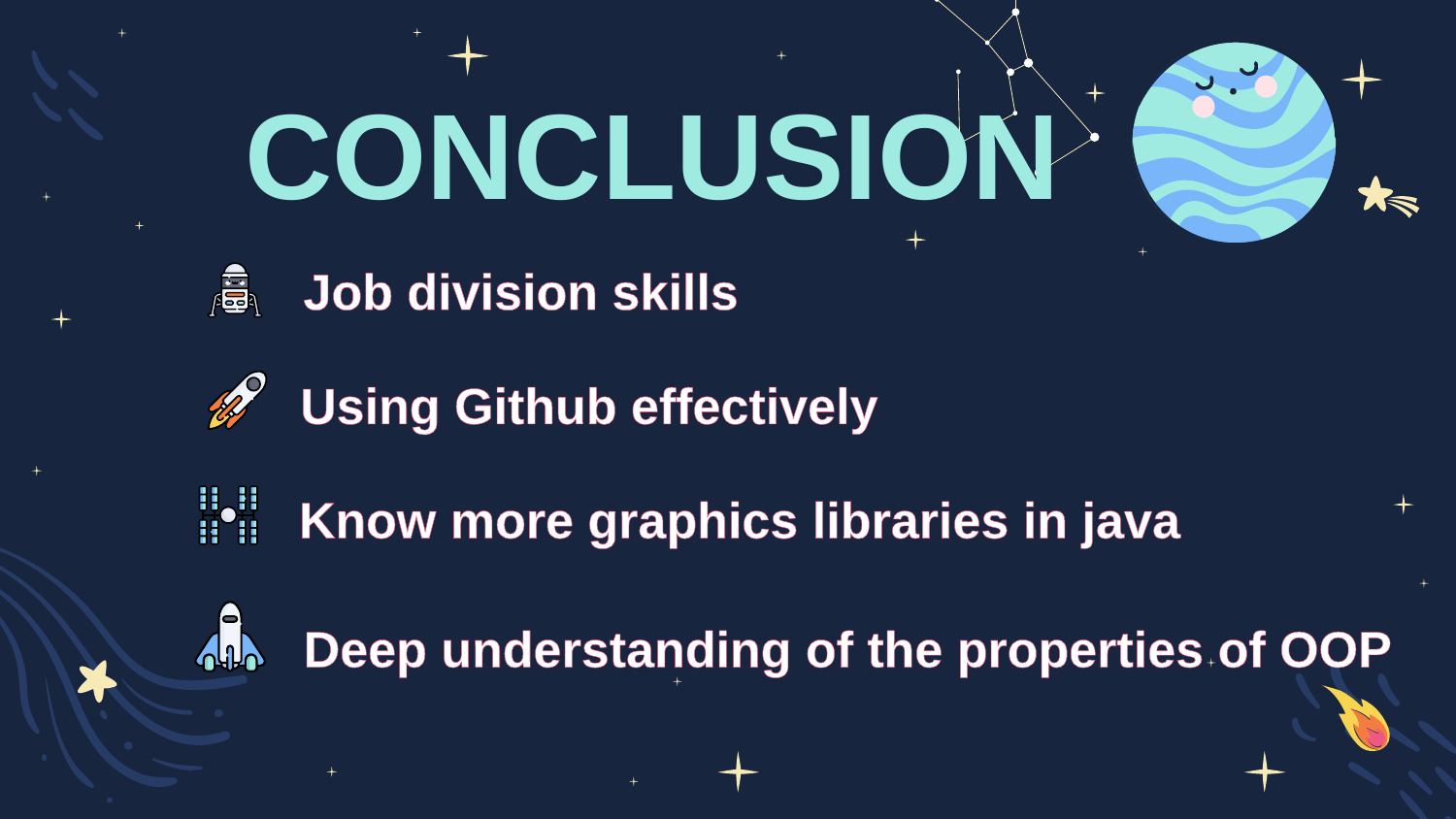

# CONCLUSION

Job division skills

Using Github effectively

Know more graphics libraries in java

Deep understanding of the properties of OOP